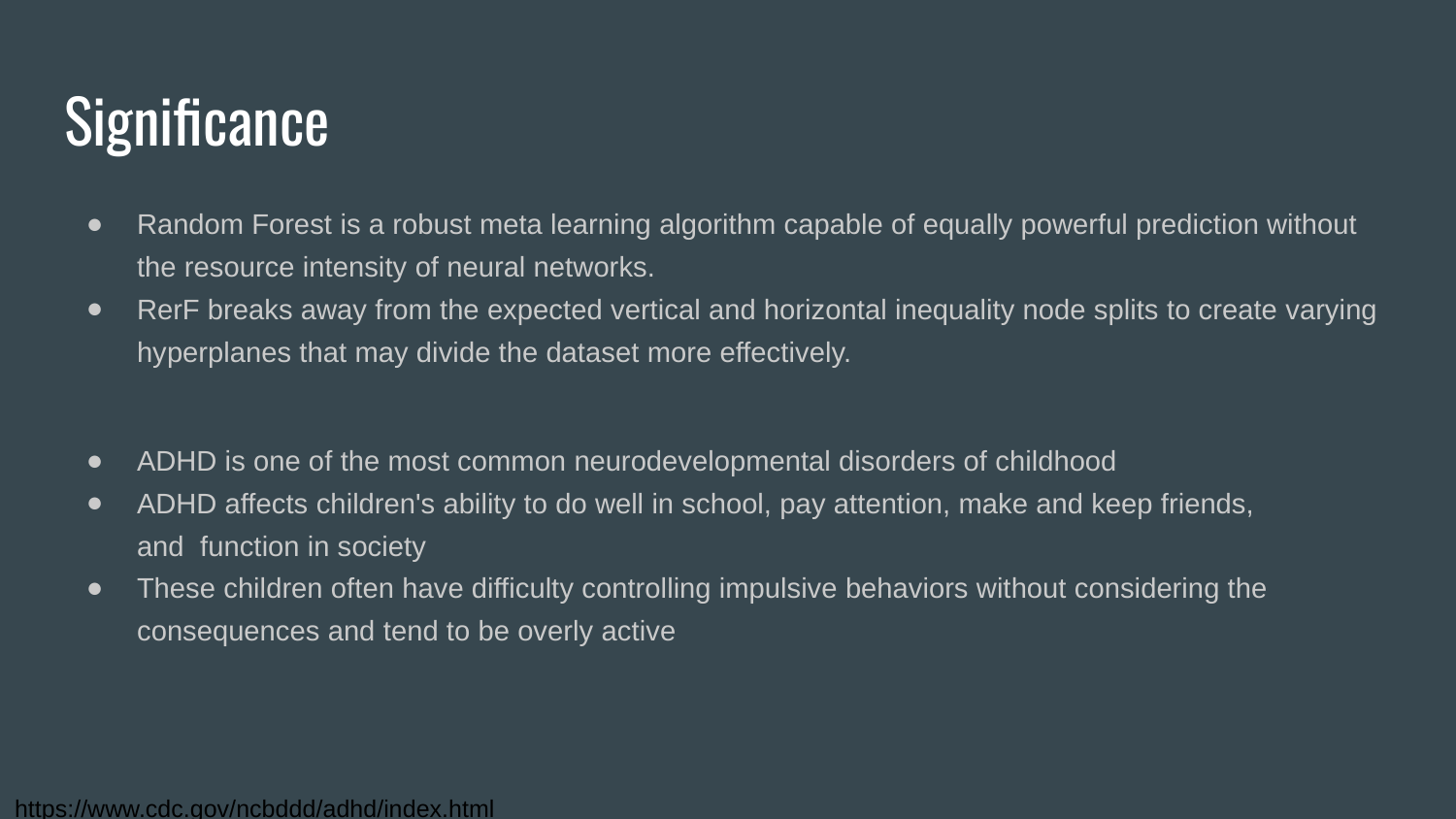

# Significance
Random Forest is a robust meta learning algorithm capable of equally powerful prediction without the resource intensity of neural networks.
RerF breaks away from the expected vertical and horizontal inequality node splits to create varying hyperplanes that may divide the dataset more effectively.
ADHD is one of the most common neurodevelopmental disorders of childhood
ADHD affects children's ability to do well in school, pay attention, make and keep friends, and  function in society
These children often have difficulty controlling impulsive behaviors without considering the consequences and tend to be overly active
https://www.cdc.gov/ncbddd/adhd/index.html